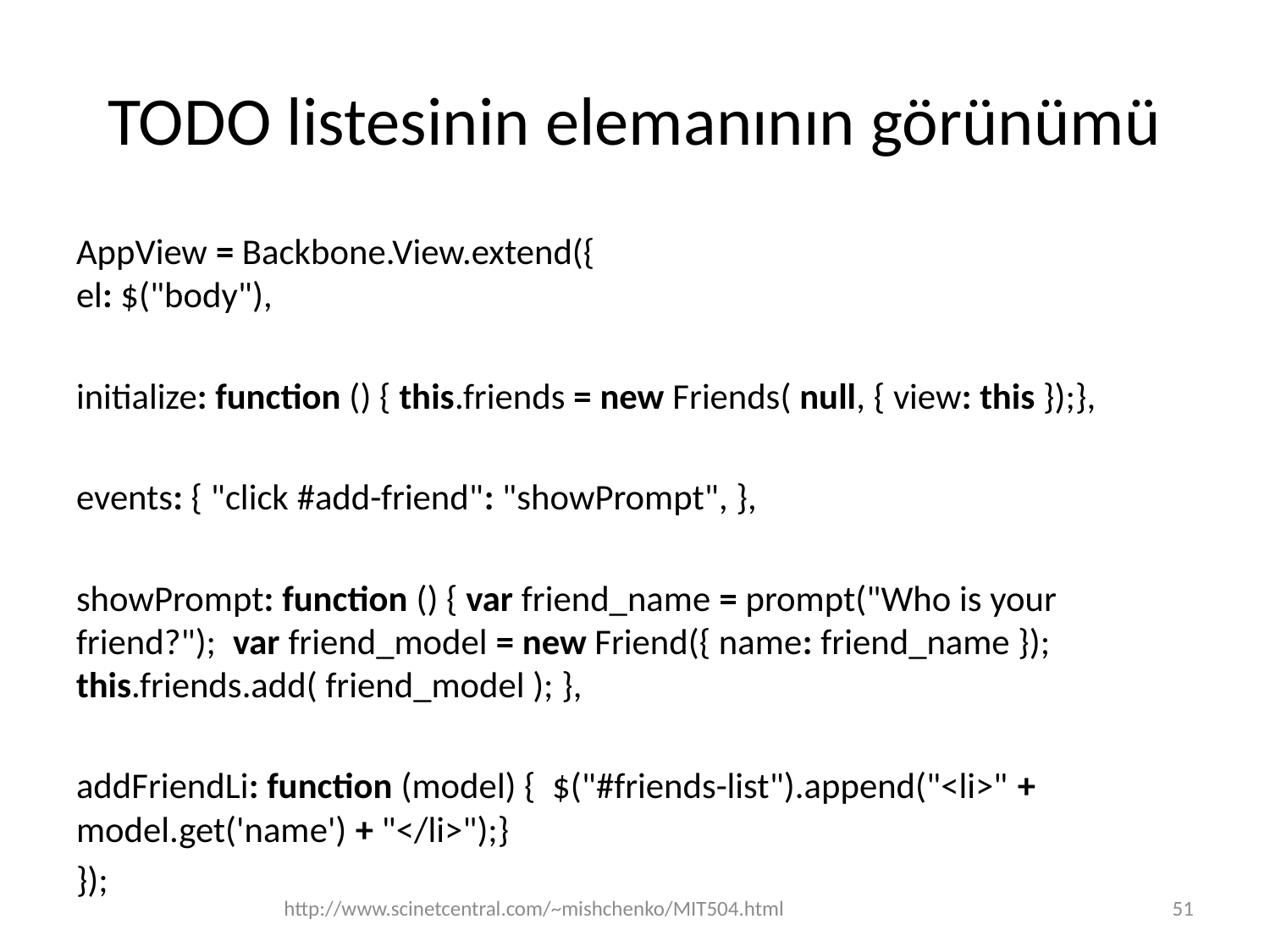

# TODO listesinin elemanının görünümü
AppView = Backbone.View.extend({
el: $("body"),

initialize: function () { this.friends = new Friends( null, { view: this });},

events: { "click #add-friend": "showPrompt", },

showPrompt: function () { var friend_name = prompt("Who is your friend?");  var friend_model = new Friend({ name: friend_name }); this.friends.add( friend_model ); },

addFriendLi: function (model) {  $("#friends-list").append("<li>" + model.get('name') + "</li>");}
});
http://www.scinetcentral.com/~mishchenko/MIT504.html
51